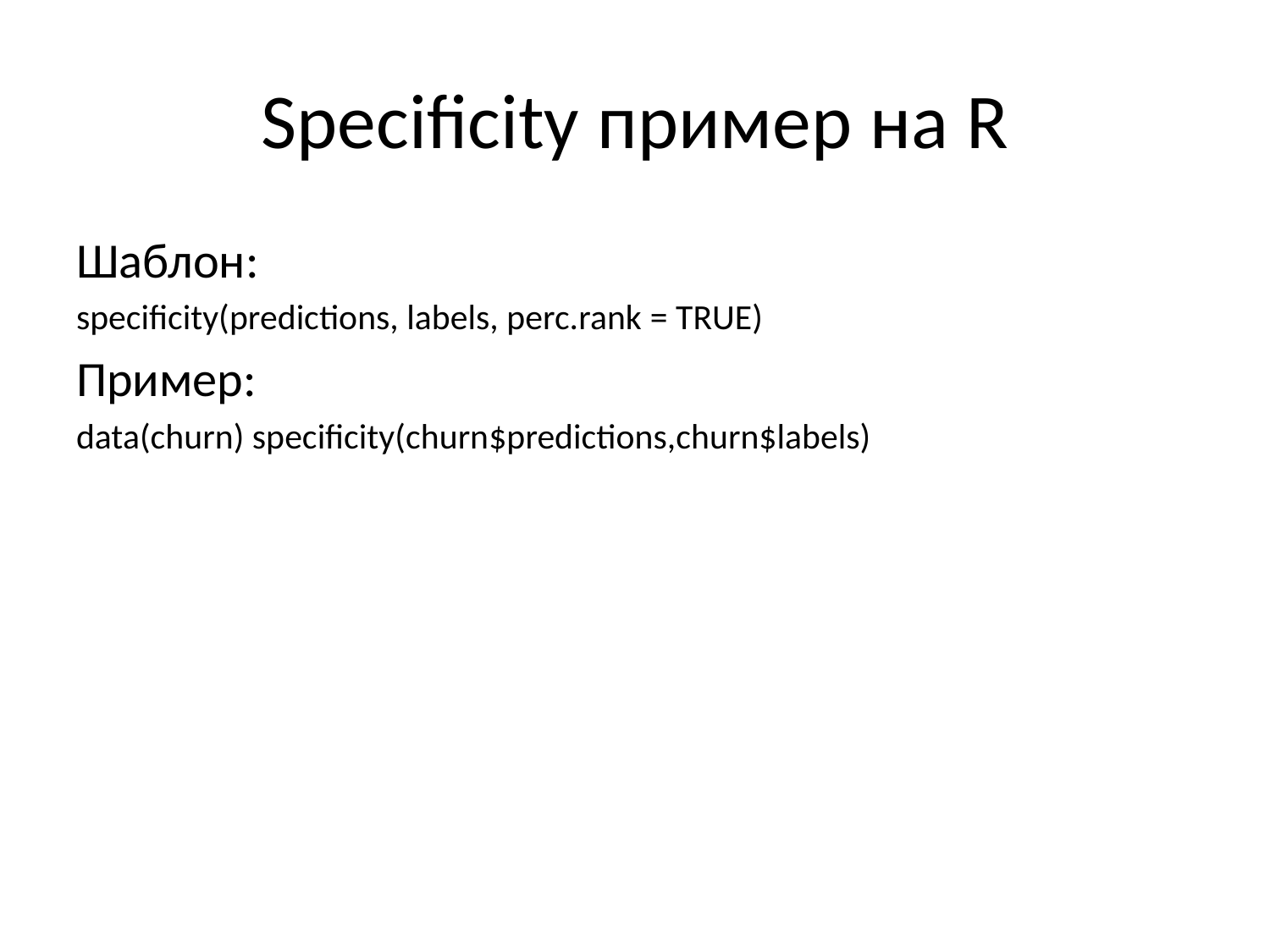

# Specificity пример на R
Шаблон:
specificity(predictions, labels, perc.rank = TRUE)
Пример:
data(churn) specificity(churn$predictions,churn$labels)